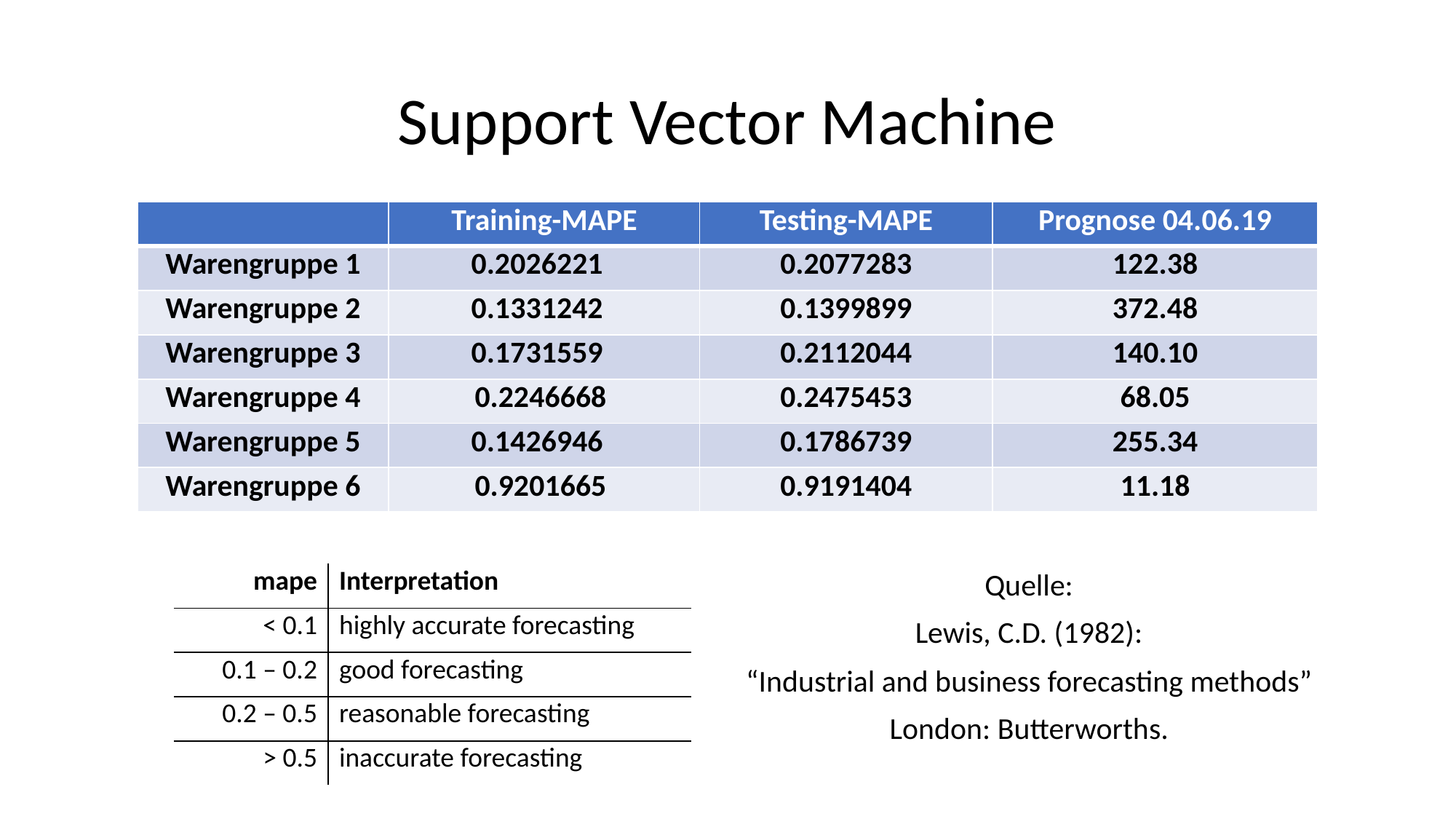

# Support Vector Machine
|  | Training-MAPE | Testing-MAPE | Prognose 04.06.19 |
| --- | --- | --- | --- |
| Warengruppe 1 | 0.2026221 | 0.2077283 | 122.38 |
| Warengruppe 2 | 0.1331242 | 0.1399899 | 372.48 |
| Warengruppe 3 | 0.1731559 | 0.2112044 | 140.10 |
| Warengruppe 4 | 0.2246668 | 0.2475453 | 68.05 |
| Warengruppe 5 | 0.1426946 | 0.1786739 | 255.34 |
| Warengruppe 6 | 0.9201665 | 0.9191404 | 11.18 |
| mape | Interpretation |
| --- | --- |
| < 0.1 | highly accurate forecasting |
| 0.1 – 0.2 | good forecasting |
| 0.2 – 0.5 | reasonable forecasting |
| > 0.5 | inaccurate forecasting |
Quelle:
Lewis, C.D. (1982):
“Industrial and business forecasting methods”
London: Butterworths.